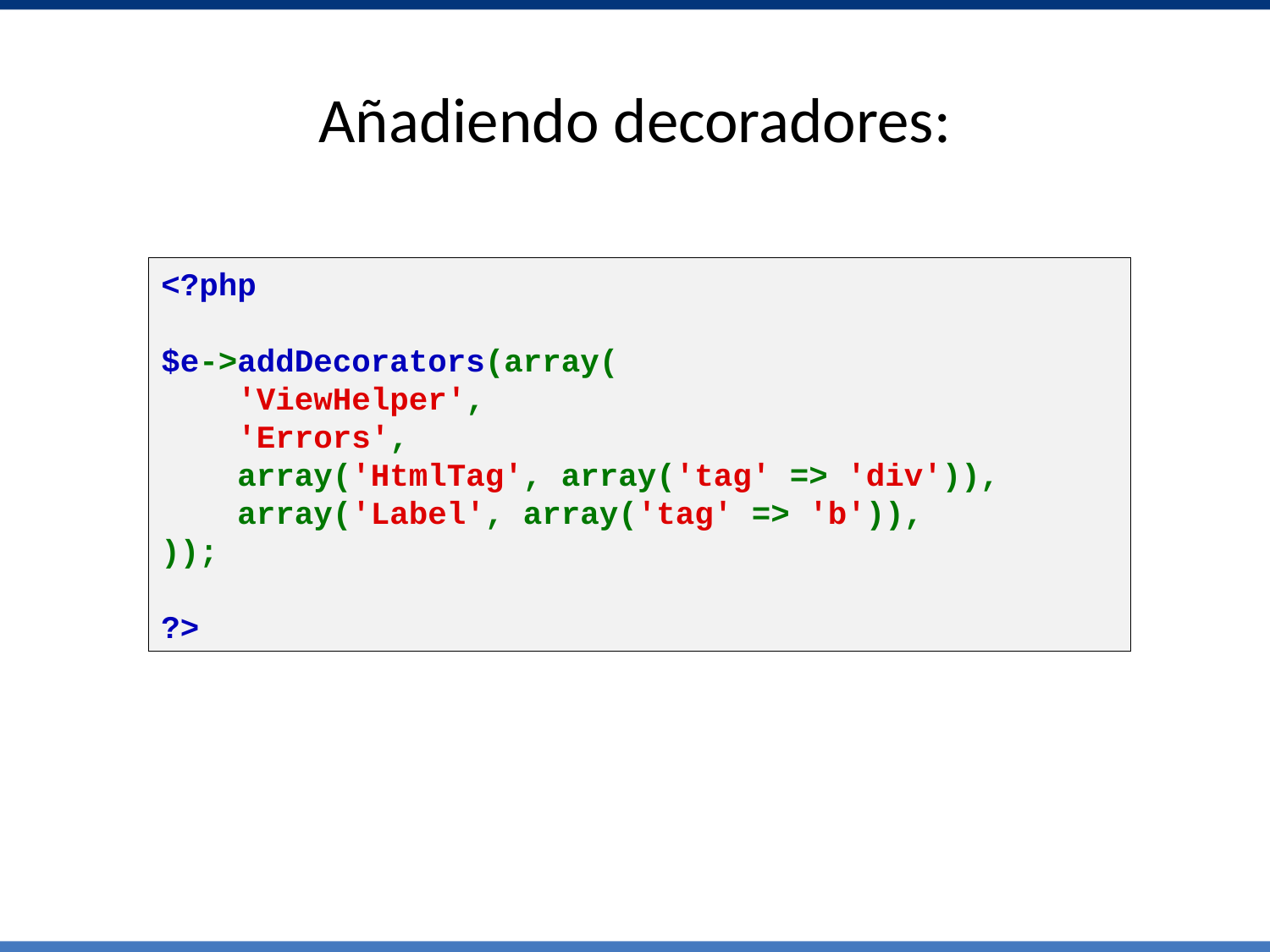

# Añadiendo decoradores:
<?php
$e->addDecorators(array(
    'ViewHelper',
    'Errors',
    array('HtmlTag', array('tag' => 'div')),
    array('Label', array('tag' => 'b')),
));
?>